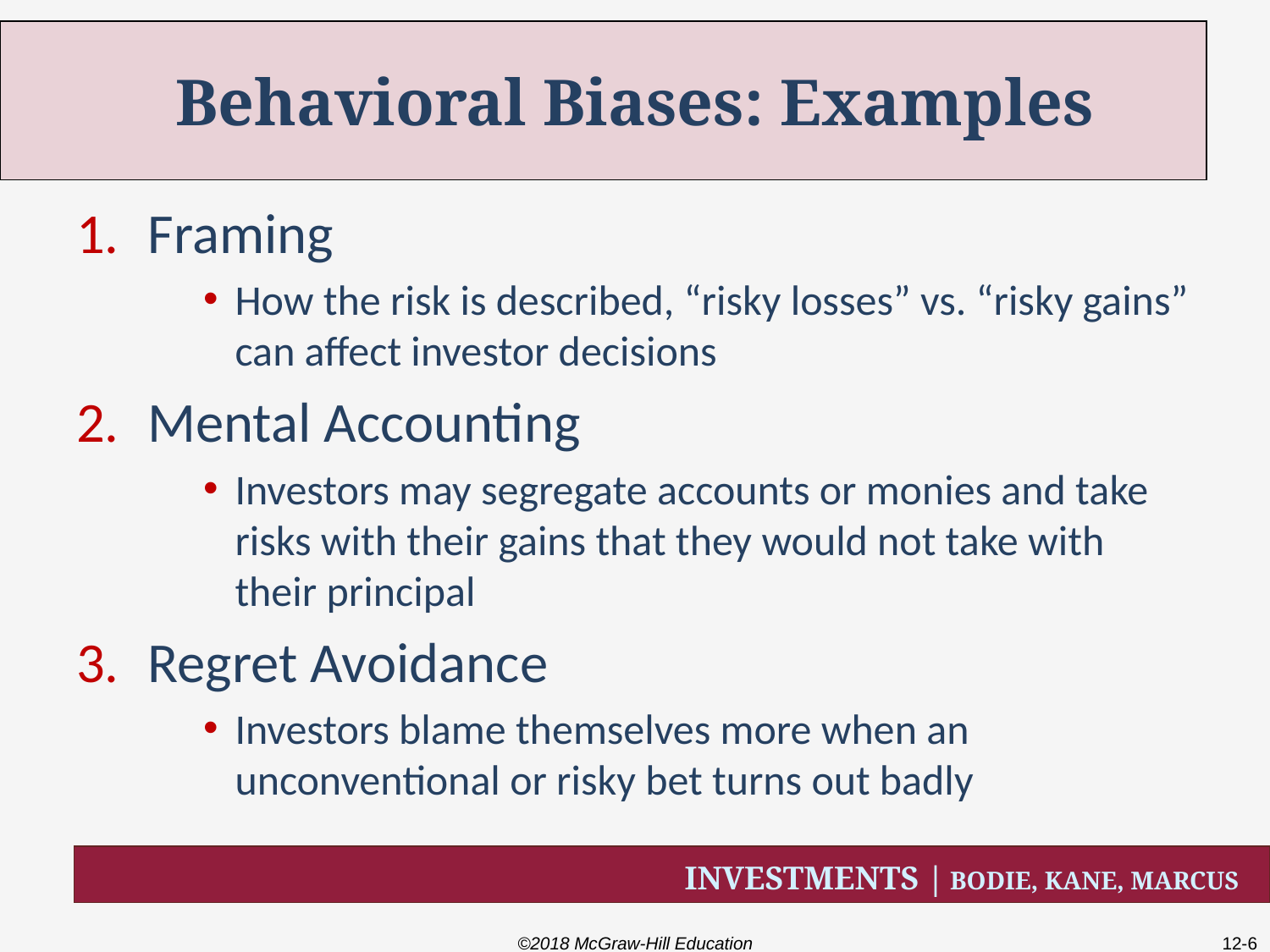

# Behavioral Biases: Examples
Framing
How the risk is described, “risky losses” vs. “risky gains” can affect investor decisions
Mental Accounting
Investors may segregate accounts or monies and take risks with their gains that they would not take with their principal
Regret Avoidance
Investors blame themselves more when an unconventional or risky bet turns out badly
©2018 McGraw-Hill Education
12-6